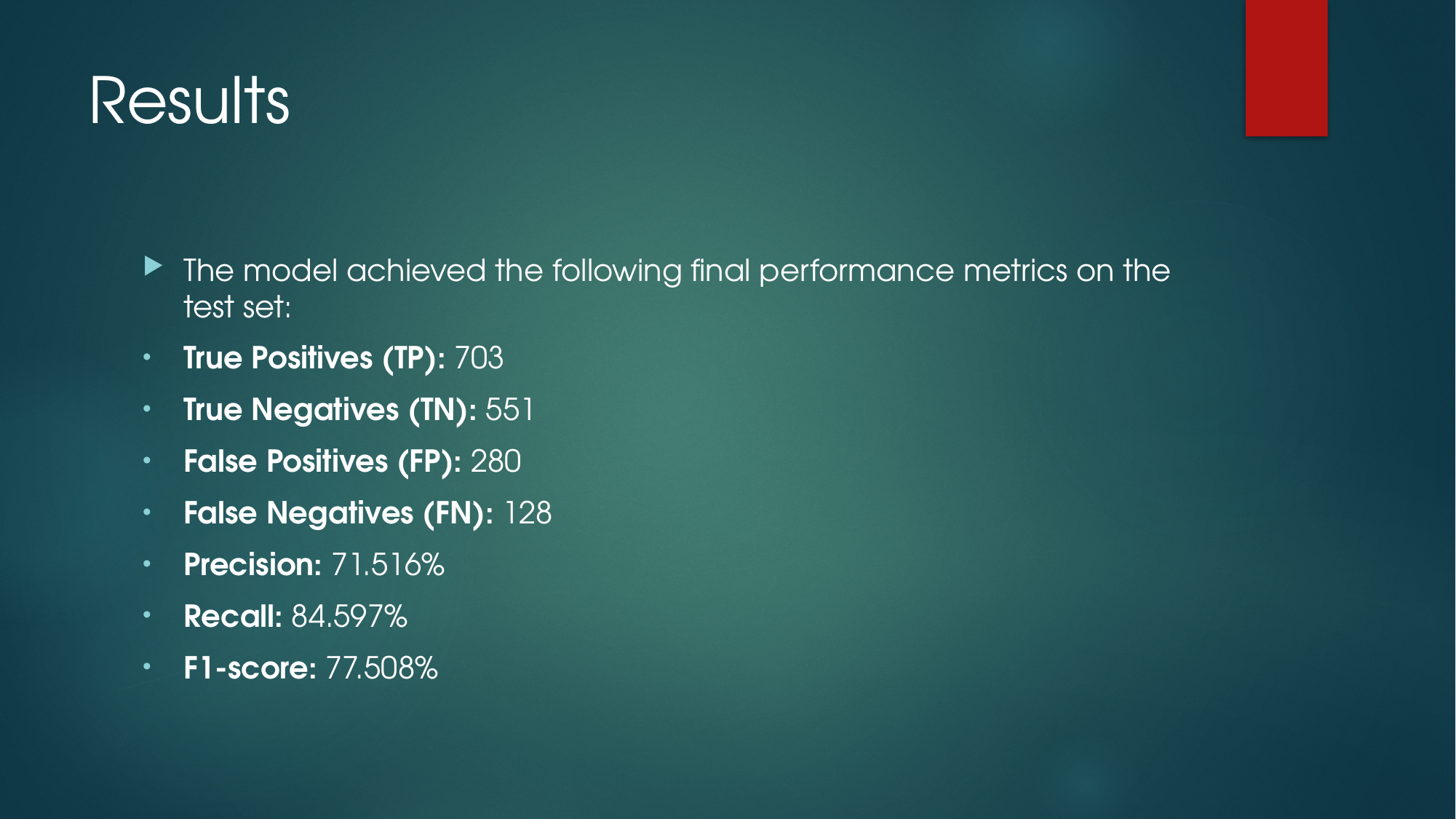

# Results
The model achieved the following final performance metrics on the test set:
True Positives (TP): 703
True Negatives (TN): 551
False Positives (FP): 280
False Negatives (FN): 128
Precision: 71.516%
Recall: 84.597%
F1-score: 77.508%